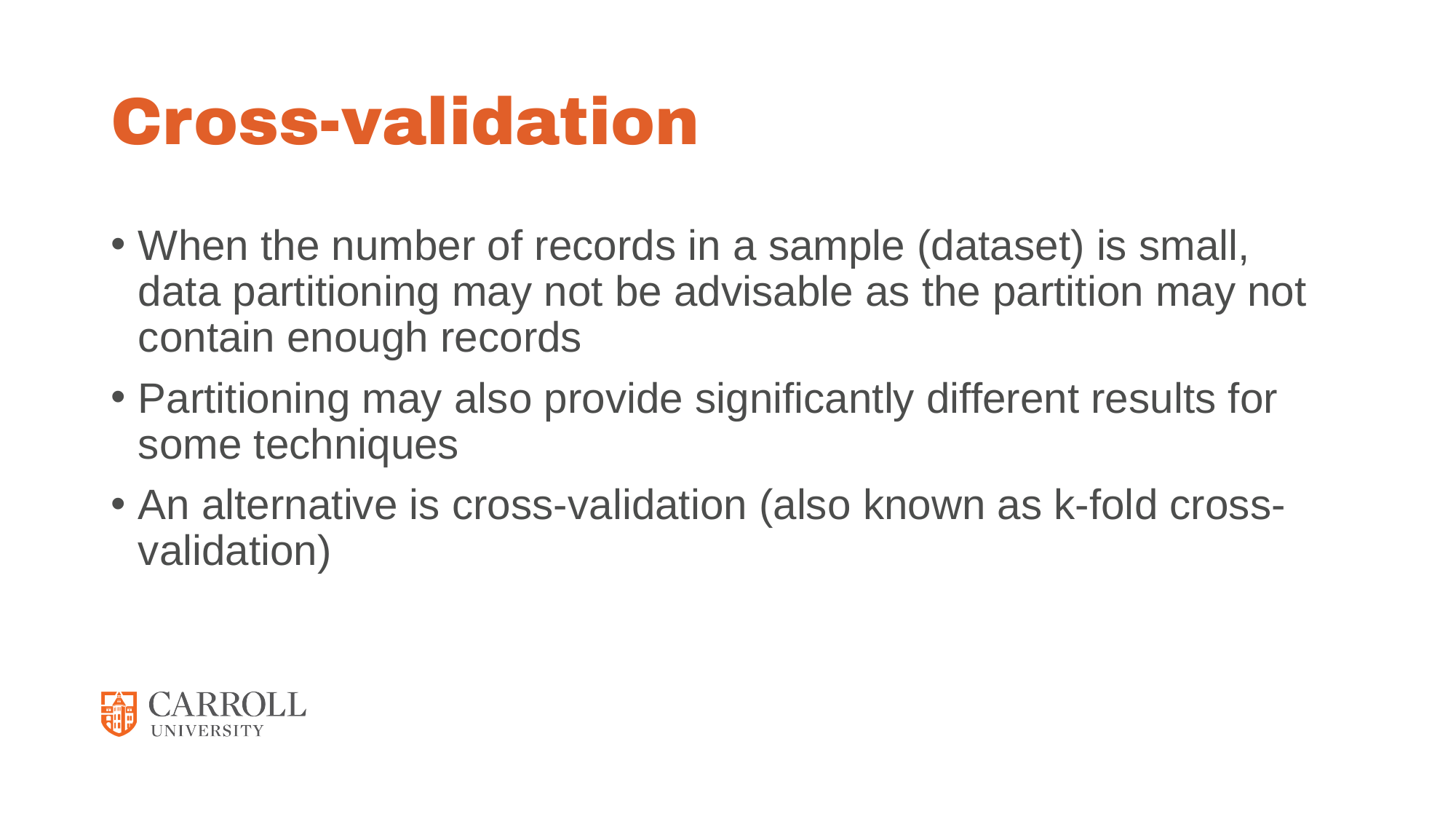

# Cross-validation
When the number of records in a sample (dataset) is small, data partitioning may not be advisable as the partition may not contain enough records
Partitioning may also provide significantly different results for some techniques
An alternative is cross-validation (also known as k-fold cross-validation)